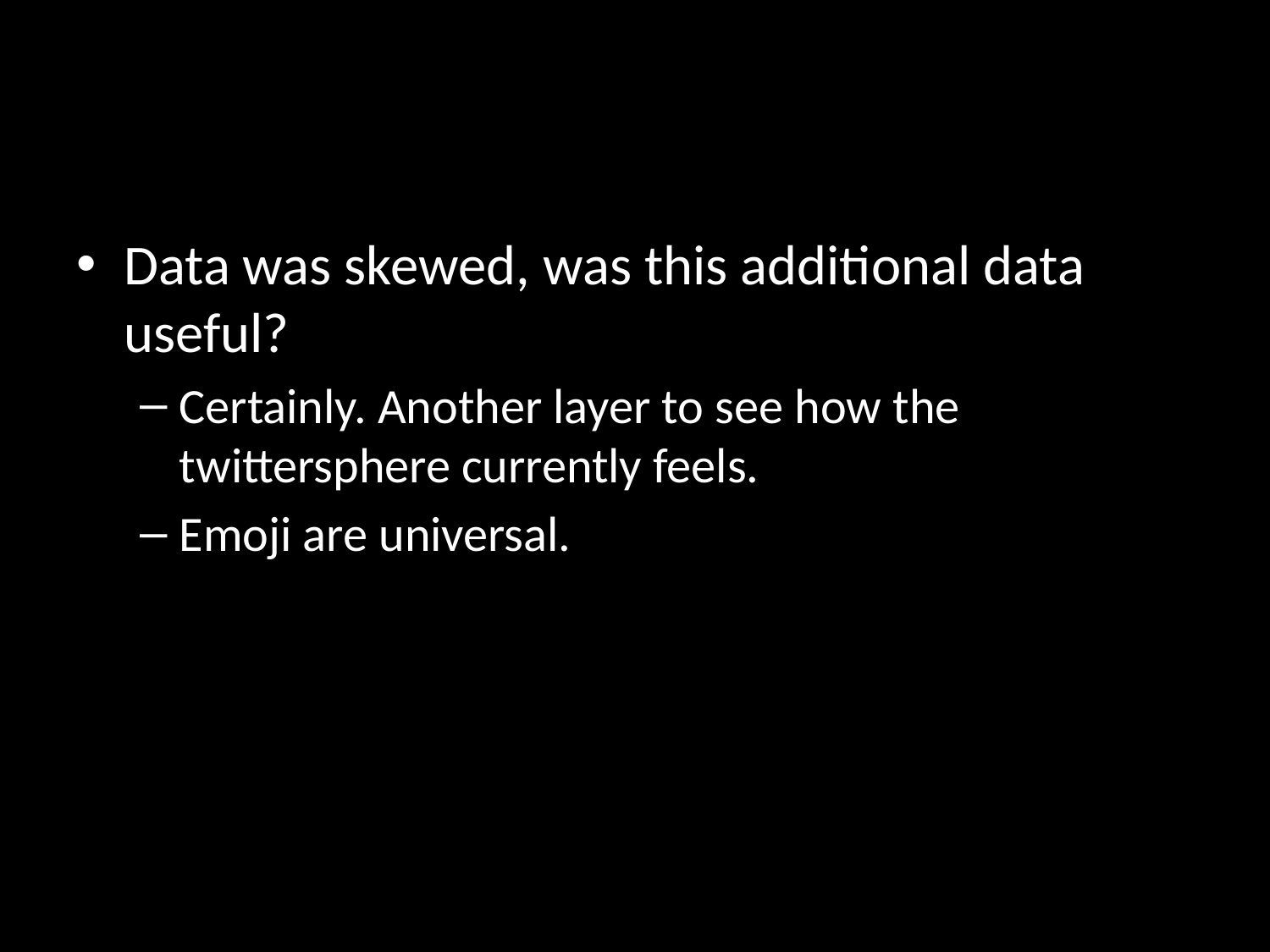

#
Data was skewed, was this additional data useful?
Certainly. Another layer to see how the twittersphere currently feels.
Emoji are universal.